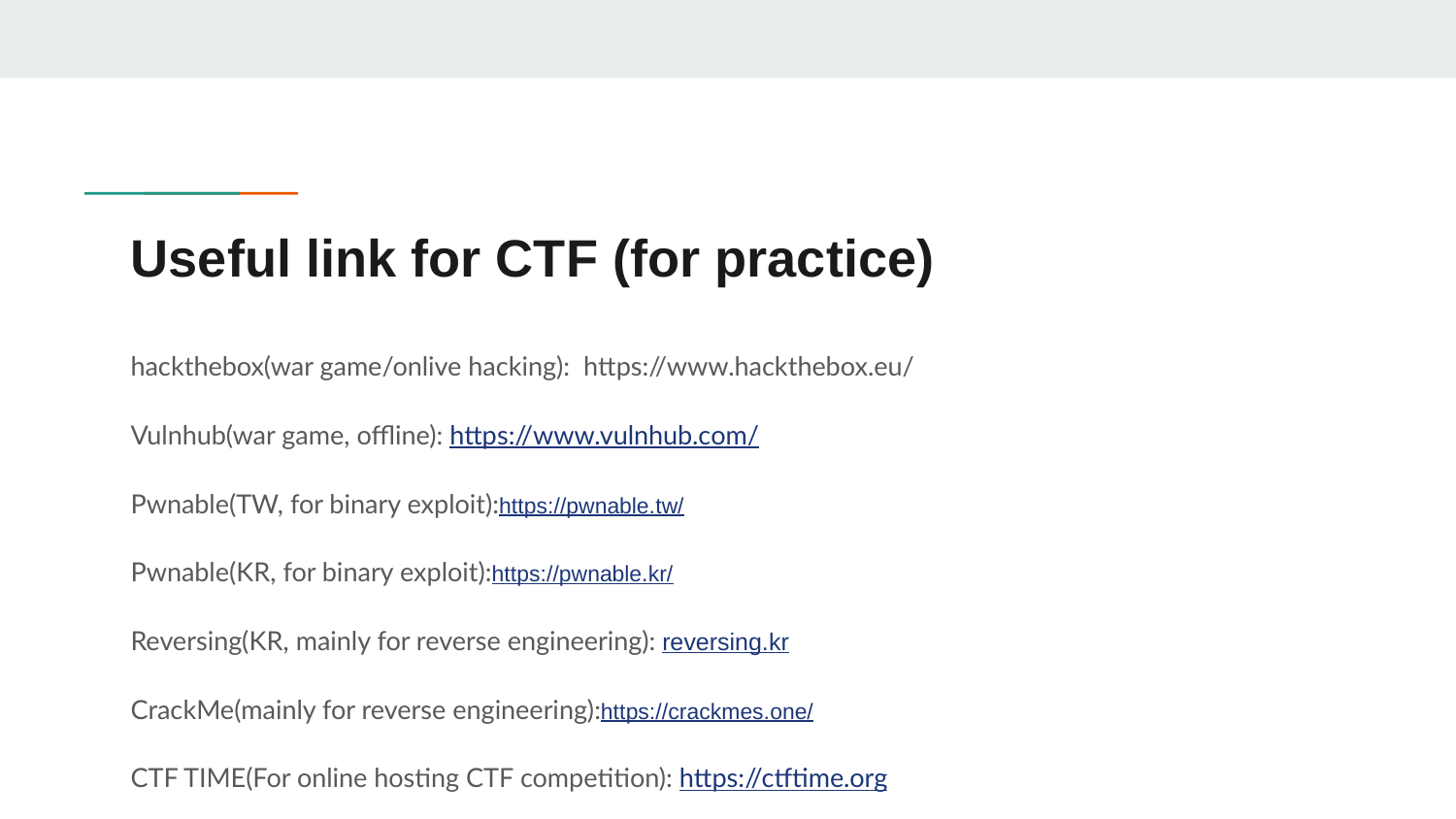

# Useful link for CTF (for practice)

hackthebox(war game/onlive hacking):  https://www.hackthebox.eu/
Vulnhub(war game, offline): https://www.vulnhub.com/
Pwnable(TW, for binary exploit):https://pwnable.tw/
Pwnable(KR, for binary exploit):https://pwnable.kr/
Reversing(KR, mainly for reverse engineering): reversing.kr
CrackMe(mainly for reverse engineering):https://crackmes.one/
CTF TIME(For online hosting CTF competition): https://ctftime.org